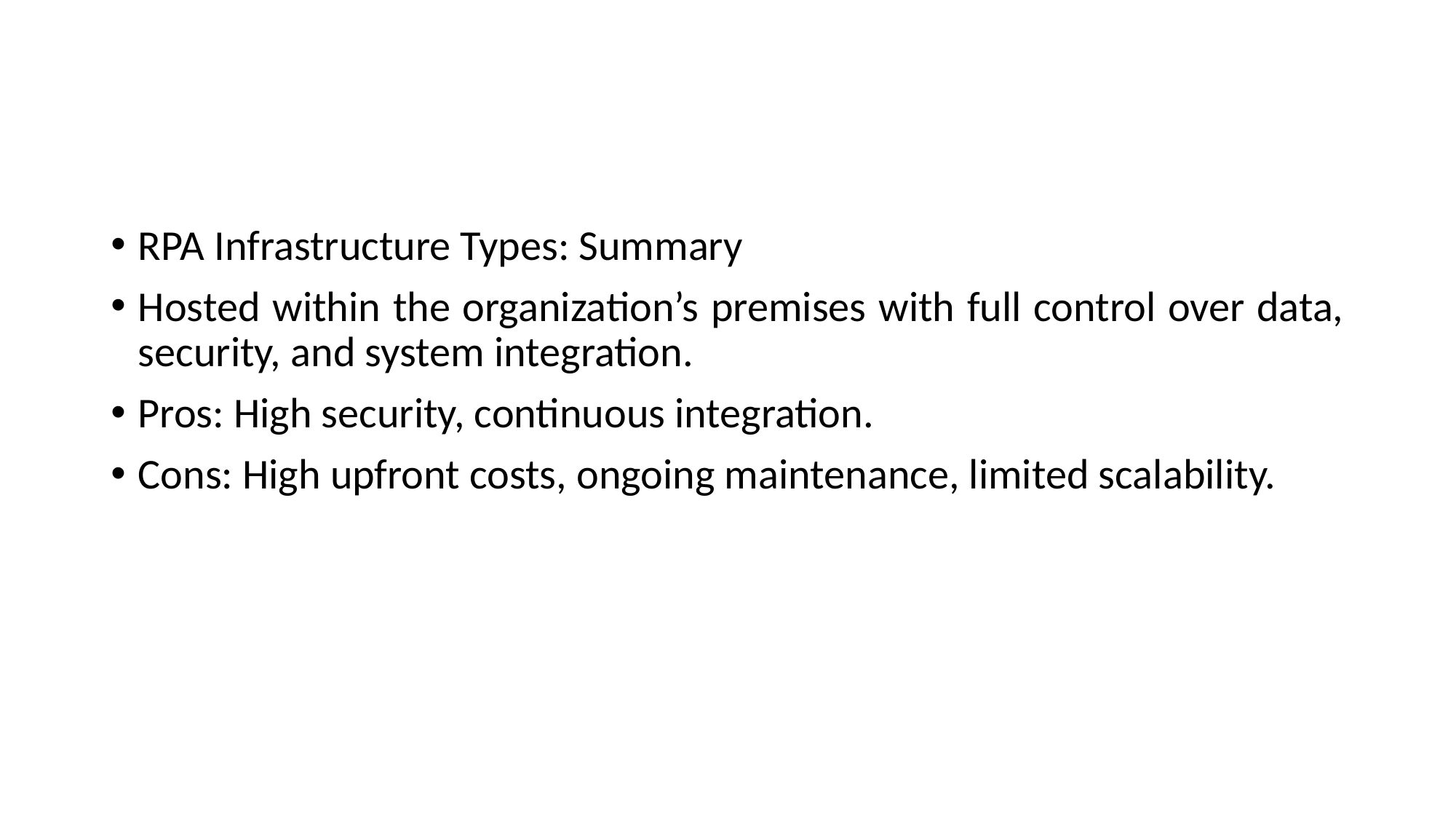

#
RPA Infrastructure Types: Summary
Hosted within the organization’s premises with full control over data, security, and system integration.
Pros: High security, continuous integration.
Cons: High upfront costs, ongoing maintenance, limited scalability.